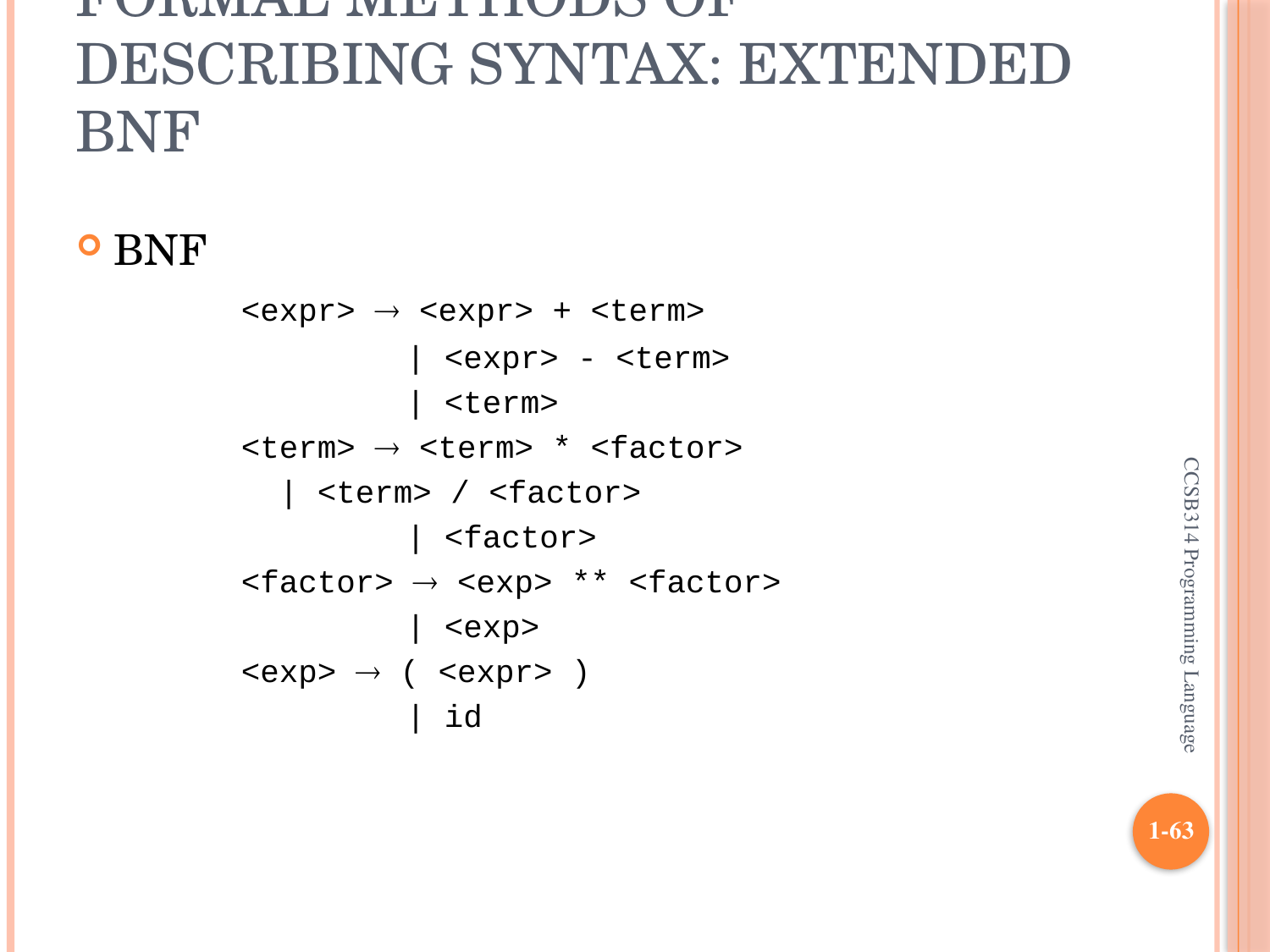

# Formal Methods of Describing Syntax: Extended BNF
BNF
   	<expr> → <expr> + <term>
           	  | <expr> - <term>
          	  | <term>
    	<term> → <term> * <factor>
       	  | <term> / <factor>
           	  | <factor>
	 	<factor> → <exp> ** <factor>
			  | <exp>
	  	<exp> → ( <expr> )
			  | id
CCSB314 Programming Language
1-63